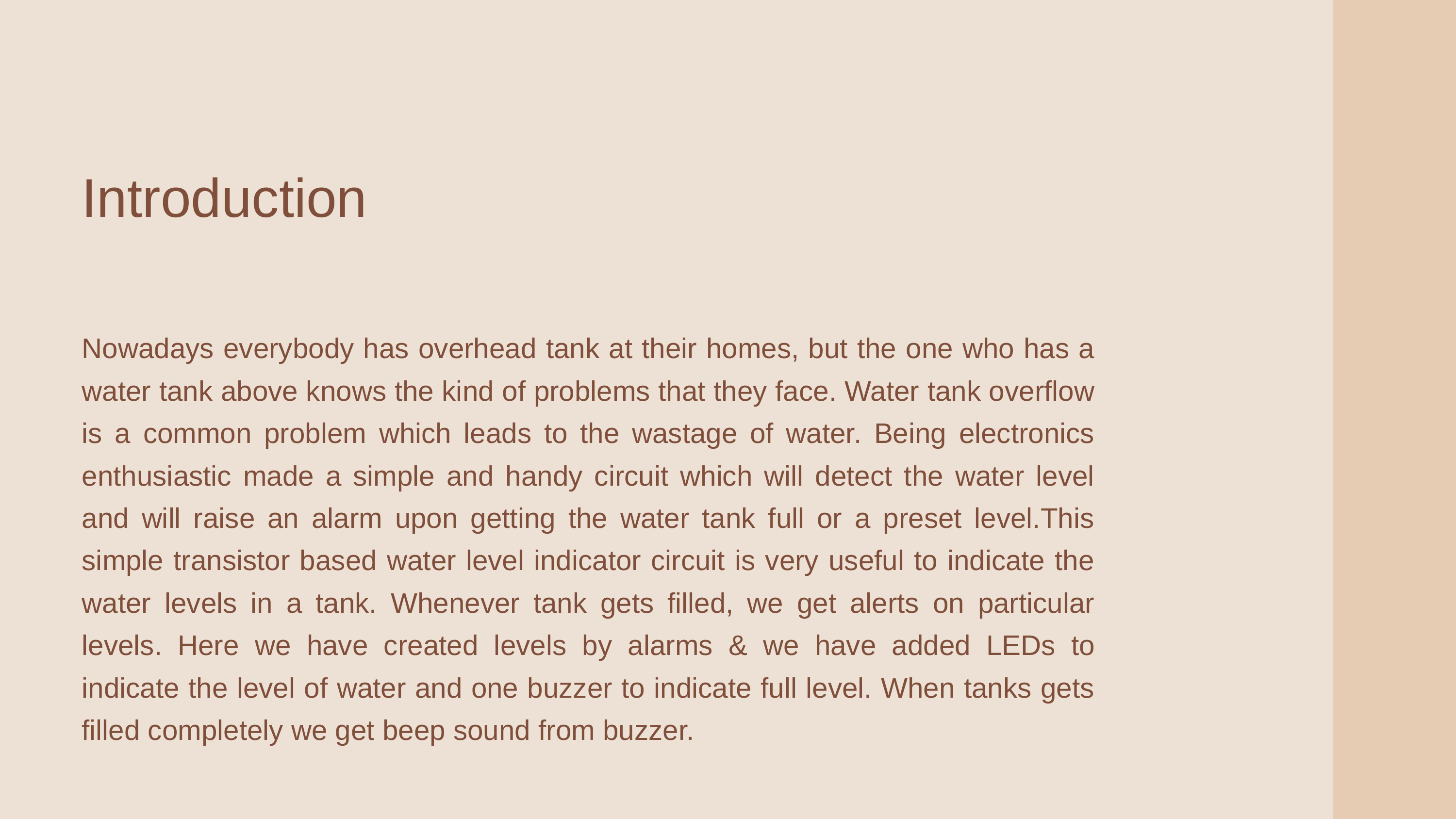

Introduction
Nowadays everybody has overhead tank at their homes, but the one who has a water tank above knows the kind of problems that they face. Water tank overflow is a common problem which leads to the wastage of water. Being electronics enthusiastic made a simple and handy circuit which will detect the water level and will raise an alarm upon getting the water tank full or a preset level.This simple transistor based water level indicator circuit is very useful to indicate the water levels in a tank. Whenever tank gets filled, we get alerts on particular levels. Here we have created levels by alarms & we have added LEDs to indicate the level of water and one buzzer to indicate full level. When tanks gets filled completely we get beep sound from buzzer.